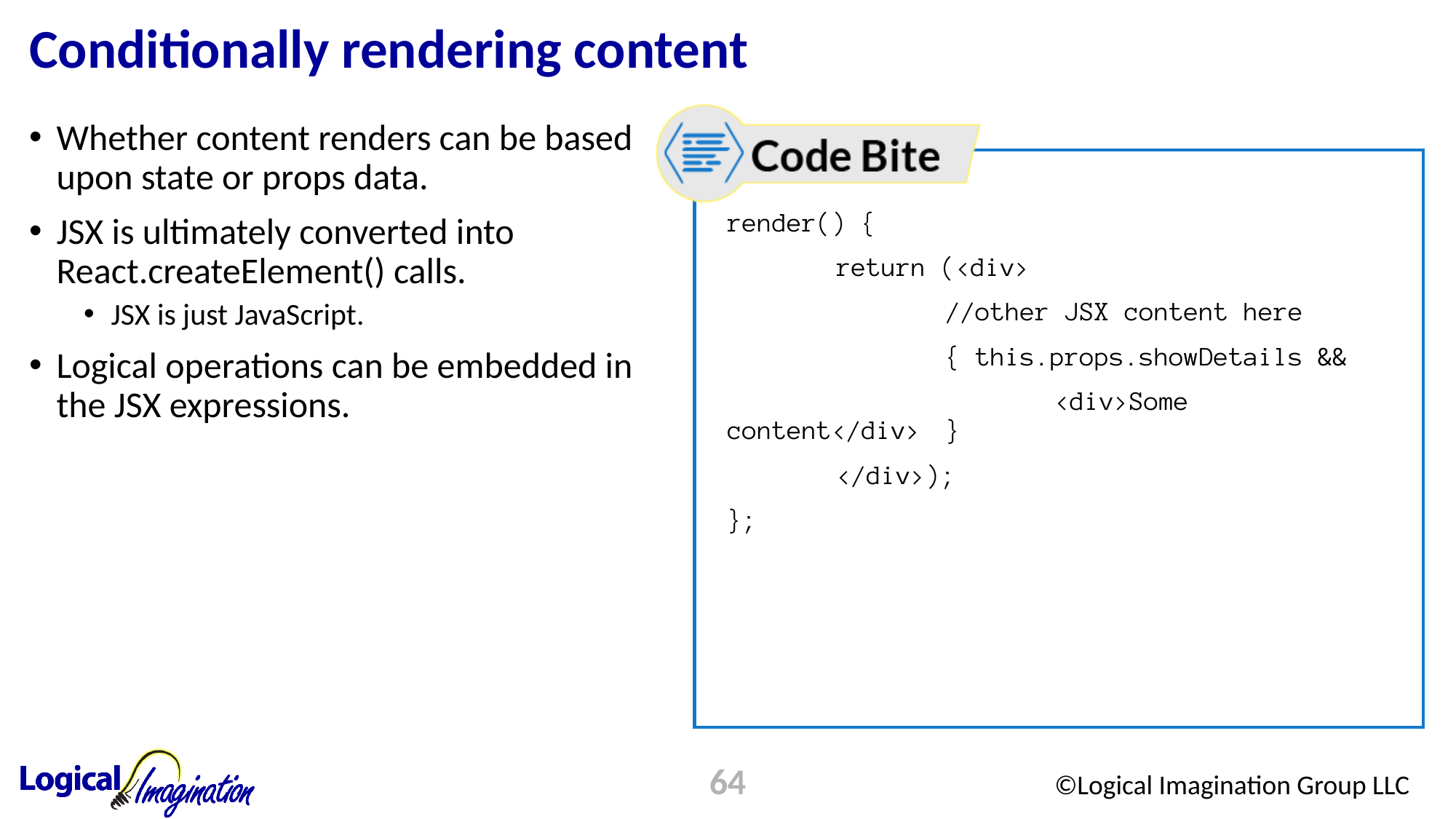

# Conditionally rendering content
Whether content renders can be based upon state or props data.
JSX is ultimately converted into React.createElement() calls.
JSX is just JavaScript.
Logical operations can be embedded in the JSX expressions.
render() {
	return (<div>
		//other JSX content here
		{ this.props.showDetails &&
			<div>Some content</div>	}
	</div>);
};
64